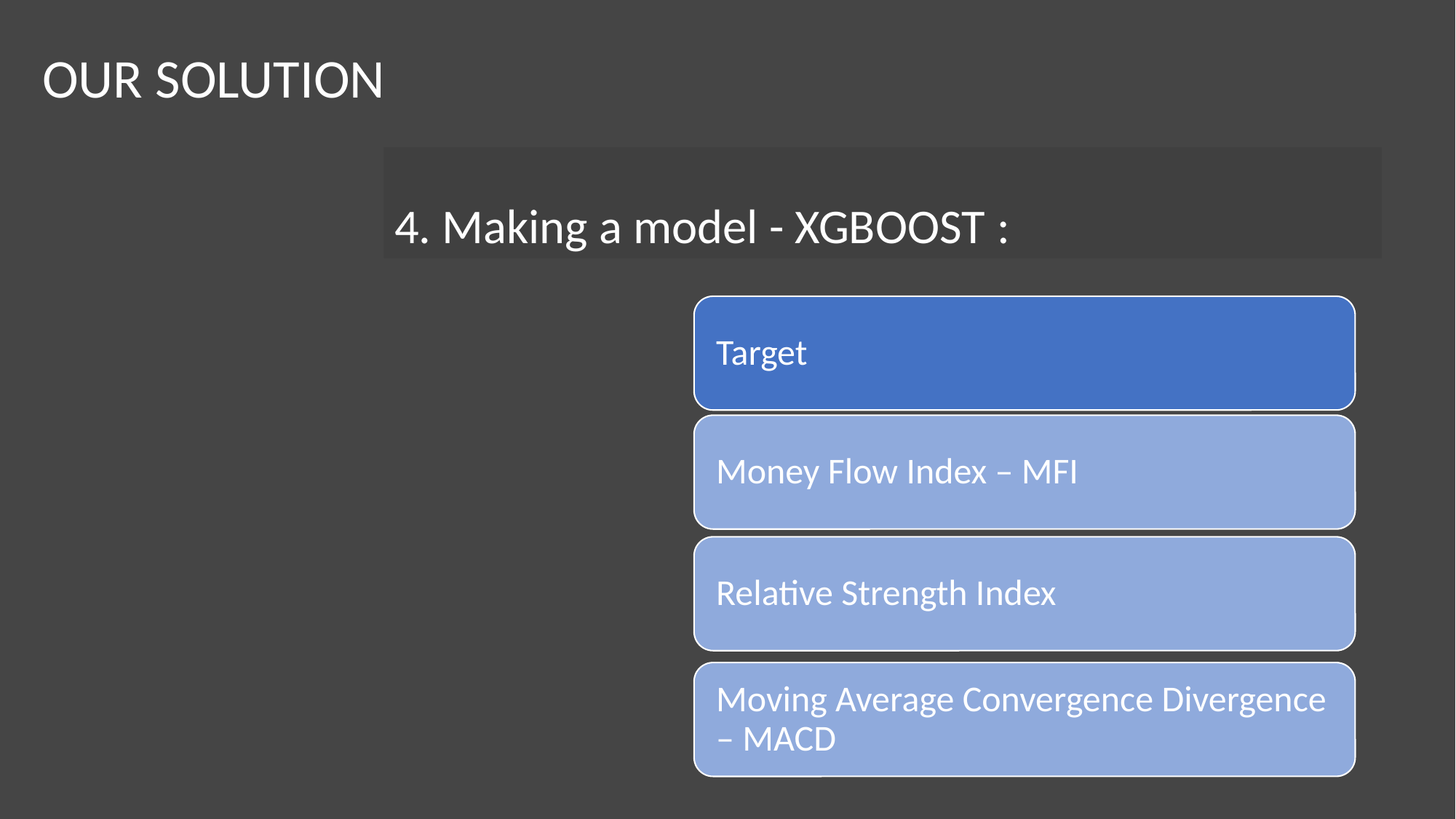

OUR SOLUTION

4. Making a model - XGBOOST :
Target
Money Flow Index – MFI
Relative Strength Index
Moving Average Convergence Divergence – MACD